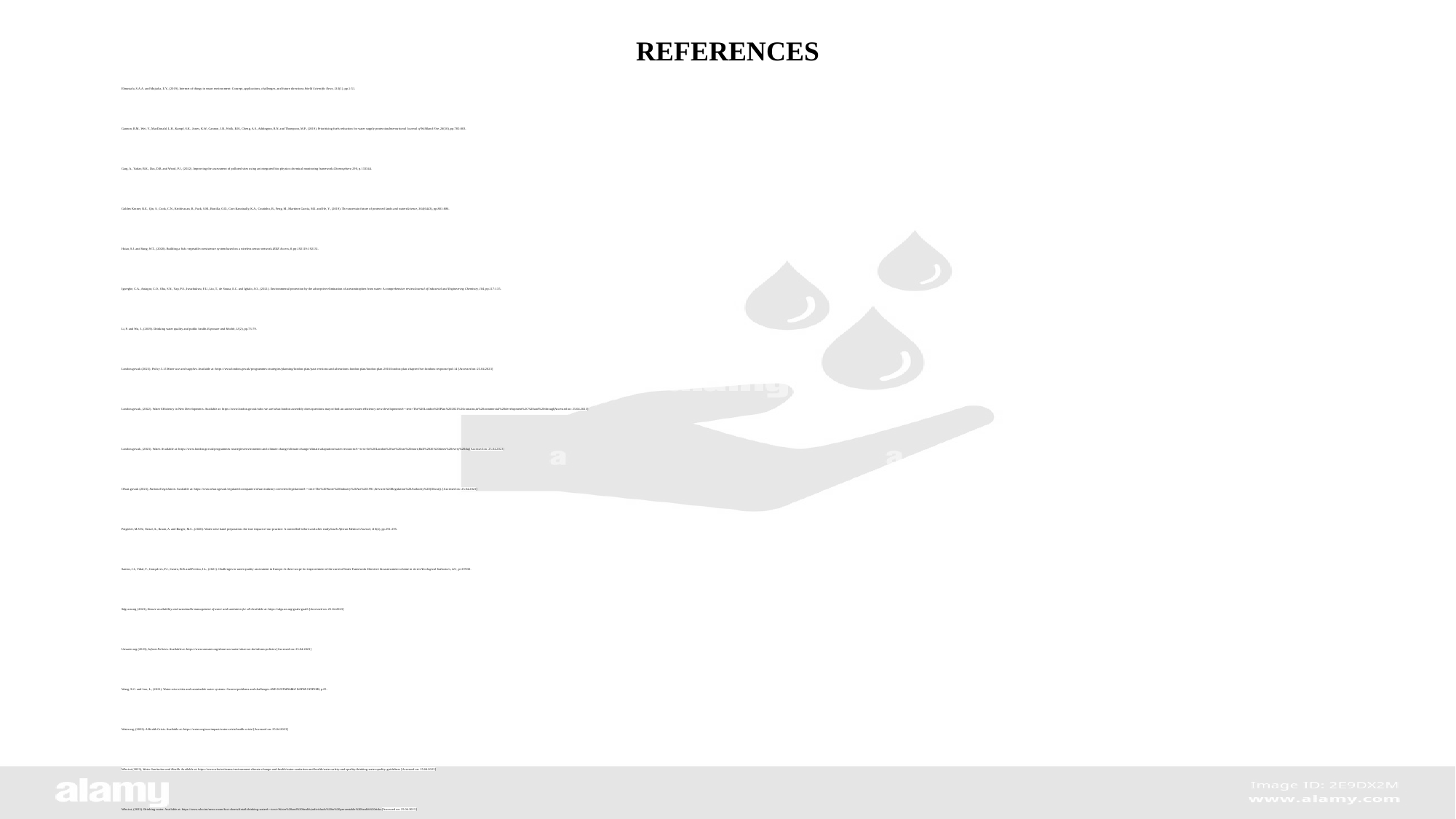

# REFERENCES
Elmustafa, S.A.A. and Mujtaba, E.Y., (2019). Internet of things in smart environment: Concept, applications, challenges, and future directions. World Scientific News, 134(1), pp.1-51.
Gannon, B.M., Wei, Y., MacDonald, L.H., Kampf, S.K., Jones, K.W., Cannon, J.B., Wolk, B.H., Cheng, A.S., Addington, R.N. and Thompson, M.P., (2019). Prioritising fuels reduction for water supply protection. International Journal of Wildland Fire, 28(10), pp.785-803.
Garg, A., Yadav, B.K., Das, D.B. and Wood, P.J., (2022). Improving the assessment of polluted sites using an integrated bio-physico-chemical monitoring framework. Chemosphere, 290, p.133344.
Golden Kroner, R.E., Qin, S., Cook, C.N., Krithivasan, R., Pack, S.M., Bonilla, O.D., Cort-Kansinally, K.A., Coutinho, B., Feng, M., Martínez Garcia, M.I. and He, Y., (2019). The uncertain future of protected lands and waters. Science, 364(6443), pp.881-886.
Hsiao, S.J. and Sung, W.T., (2020). Building a fish–vegetable coexistence system based on a wireless sensor network. IEEE Access, 8, pp.192119-192131.
Igwegbe, C.A., Aniagor, C.O., Oba, S.N., Yap, P.S., Iwuchukwu, F.U., Liu, T., de Souza, E.C. and Ighalo, J.O., (2021). Environmental protection by the adsorptive elimination of acetaminophen from water: A comprehensive review. Journal of Industrial and Engineering Chemistry, 104, pp.117-135.
Li, P. and Wu, J., (2019). Drinking water quality and public health. Exposure and Health, 11(2), pp.73-79.
London.gov.uk (2023), Policy 5.15 Water use and supplies. Available at: https://www.london.gov.uk/programmes-strategies/planning/london-plan/past-versions-and-alterations-london-plan/london-plan-2016/london-plan-chapter-five-londons-response/pol-14 [Accessed on: 25.04.2023]
London.gov.uk, (2022). Water Efficiency in New Developments. Available at: https://www.london.gov.uk/who-we-are/what-london-assembly-does/questions-mayor/find-an-answer/water-efficiency-new-developments#:~:text=The%20London%20Plan%202021%20contains,in%20commercial%20development%2C%20and%20through [Accessed on: 25.04.2023]
London.gov.uk, (2023). Water. Available at: https://www.london.gov.uk/programmes-strategies/environment-and-climate-change/climate-change/climate-adaptation/water-resources#:~:text=In%20London%20we%20use%20more,Hall%2026%20times%20every%20day. [Accessed on: 25.04.2023]
Ofwat.gov.uk (2023), National legislation. Available at: https://www.ofwat.gov.uk/regulated-companies/ofwat-industry-overview/legislation/#:~:text=The%20Water%20Industry%20Act%201991,Services%20Regulation%20Authority%20(Ofwat)). [Accessed on: 25.04.2023]
Potgieter, M.S.W., Faisal, A., Ikram, A. and Burger, M.C., (2020). Water-wise hand preparation–the true impact of our practice: A controlled before-and-after study. South African Medical Journal, 110(4), pp.291-295.
Santos, J.I., Vidal, T., Gonçalves, F.J., Castro, B.B. and Pereira, J.L., (2021). Challenges to water quality assessment in Europe–Is there scope for improvement of the current Water Framework Directive bioassessment scheme in rivers?. Ecological Indicators, 121, p.107030.
Sdgs.un.org (2023), Ensure availability and sustainable management of water and sanitation for all. Available at: https://sdgs.un.org/goals/goal6 [Accessed on: 25.04.2023]
Unwater.org (2023), Inform Policies. Available at: https://www.unwater.org/about-un-water/what-we-do/inform-policies [Accessed on: 25.04.2023]
Wang, X.C. and Luo, L., (2021). Water-wise cities and sustainable water systems: Current problems and challenges. AND SUSTAINABLE WATER SYSTEMS, p.25.
Water.org, (2022). A Health Crisis. Available at: https://water.org/our-impact/water-crisis/health-crisis/ [Accessed on: 25.04.2023]
Who.int (2023), Water Sanitation and Health. Available at: https://www.who.int/teams/environment-climate-change-and-health/water-sanitation-and-health/water-safety-and-quality/drinking-water-quality-guidelines [Accessed on: 25.04.2023]
Who.int, (2023). Drinking-water. Available at: https://www.who.int/news-room/fact-sheets/detail/drinking-water#:~:text=Water%20and%20health,individuals%20to%20preventable%20health%20risks. [Accessed on: 25.04.2023]
Zhang, Q., Xu, E.G., Li, J., Chen, Q., Ma, L., Zeng, E.Y. and Shi, H., (2020). A review of microplastics in table salt, drinking water, and air: direct human exposure. Environmental Science & Technology, 54(7), pp.3740-3751.